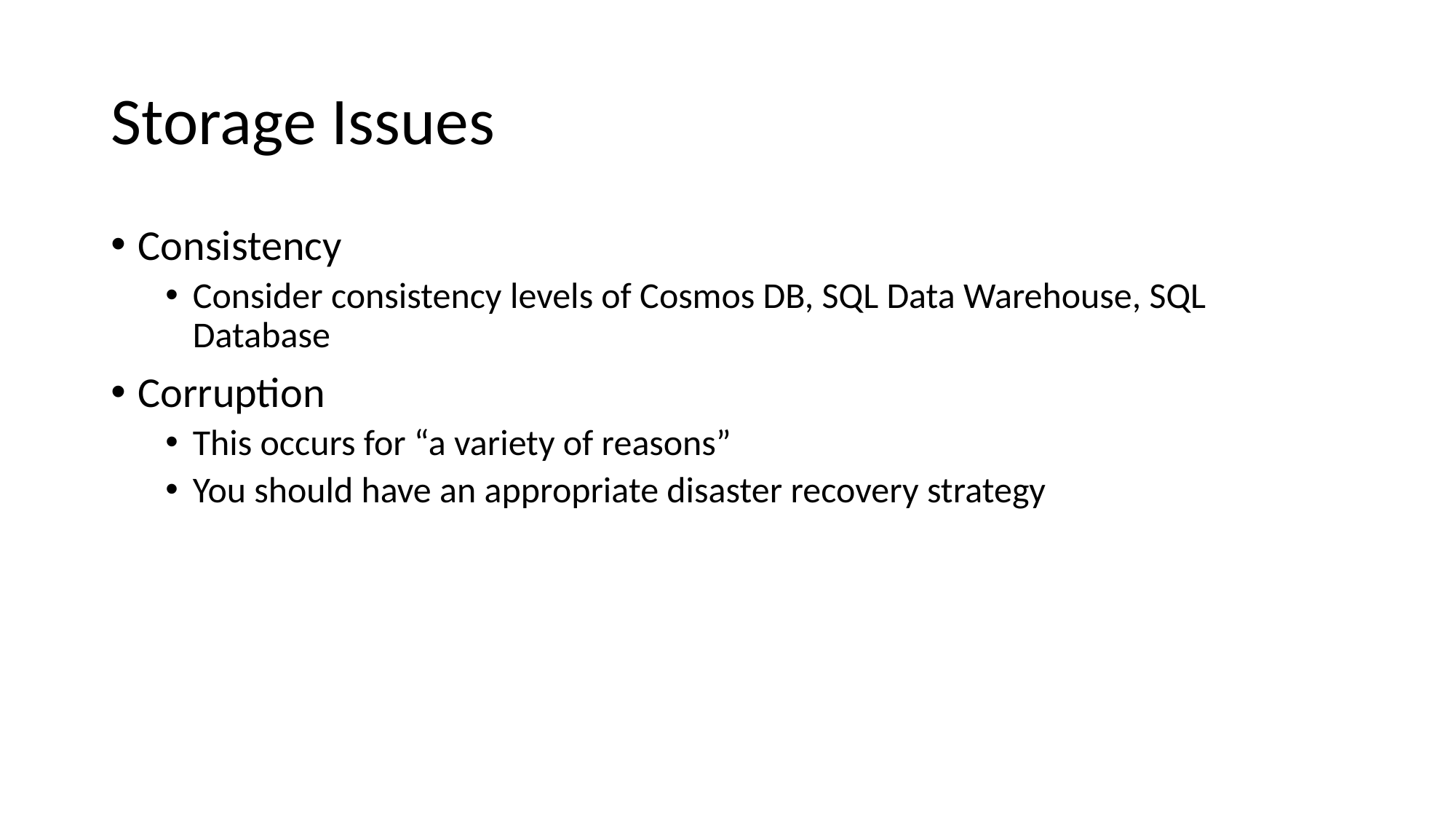

# Storage Issues
Consistency
Consider consistency levels of Cosmos DB, SQL Data Warehouse, SQL Database
Corruption
This occurs for “a variety of reasons”
You should have an appropriate disaster recovery strategy